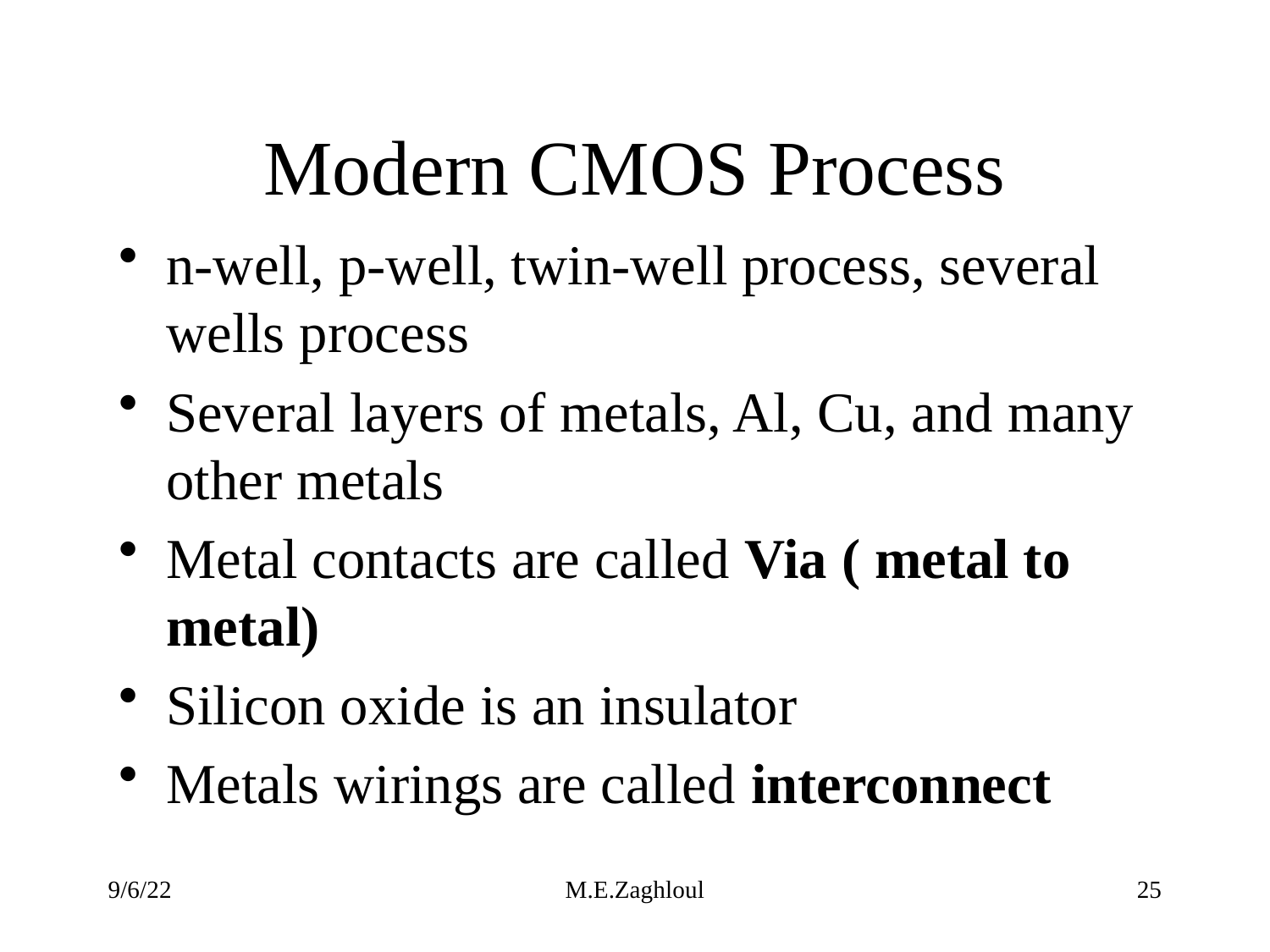

# Modern CMOS Process
n-well, p-well, twin-well process, several wells process
Several layers of metals, Al, Cu, and many other metals
Metal contacts are called Via ( metal to metal)
Silicon oxide is an insulator
Metals wirings are called interconnect
9/6/22
M.E.Zaghloul
25